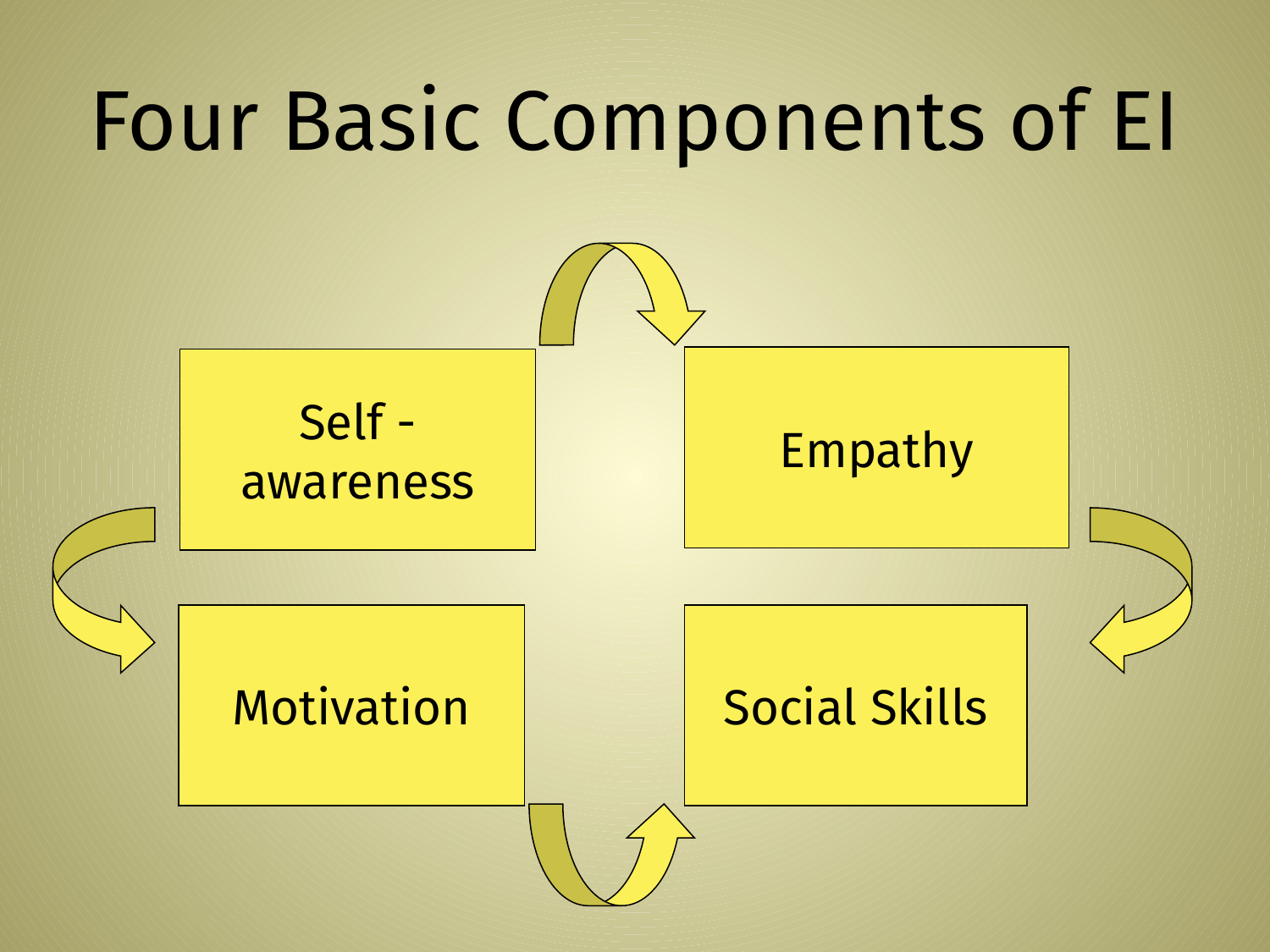

# Four Basic Components of EI

Empathy
Self -
awareness

Motivation

Social Skills